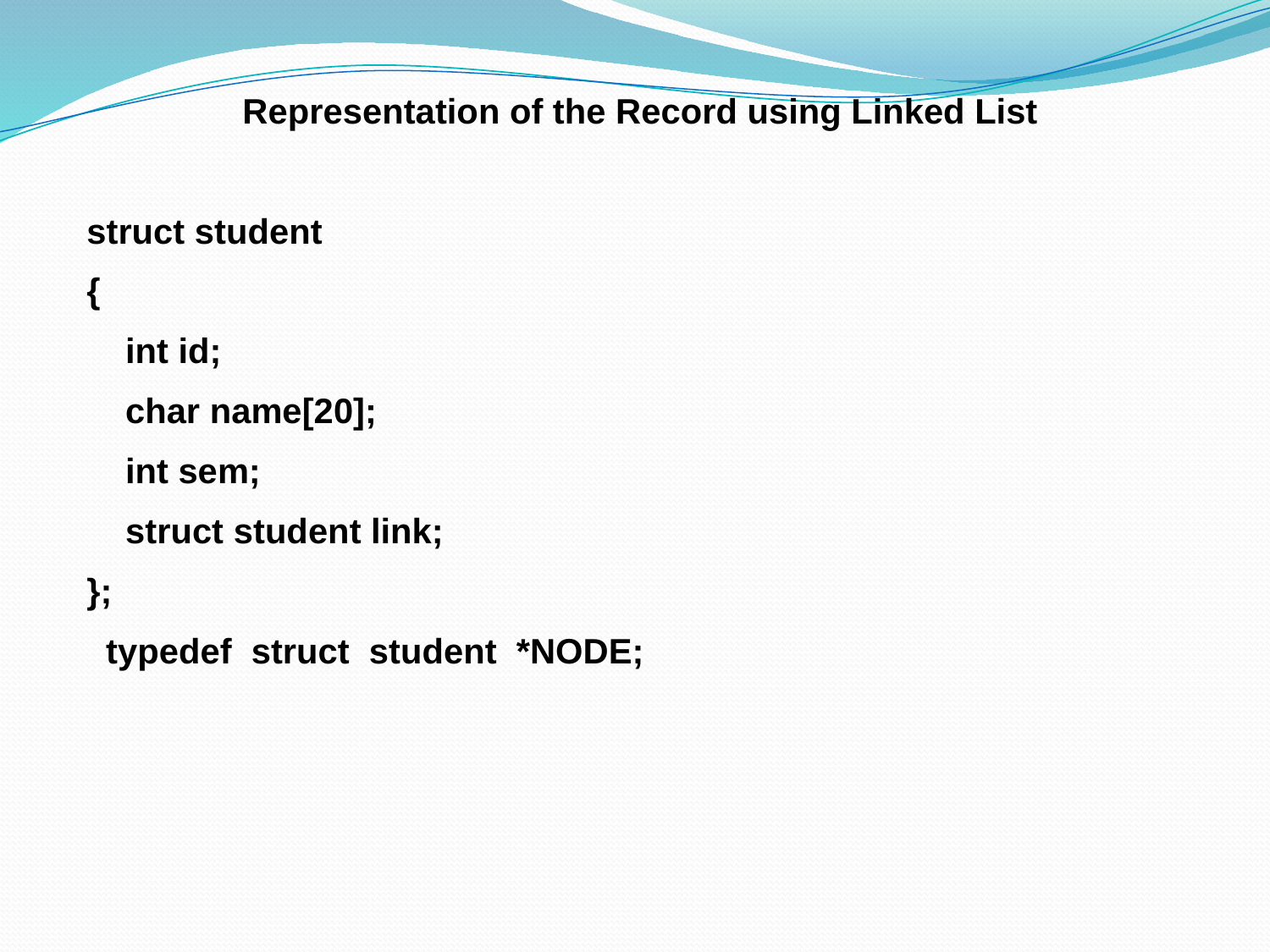

Representation of the Record using Linked List

struct student
{
    int id;
    char name[20];
    int sem;
    struct student link;
};
  typedef  struct  student  *NODE;